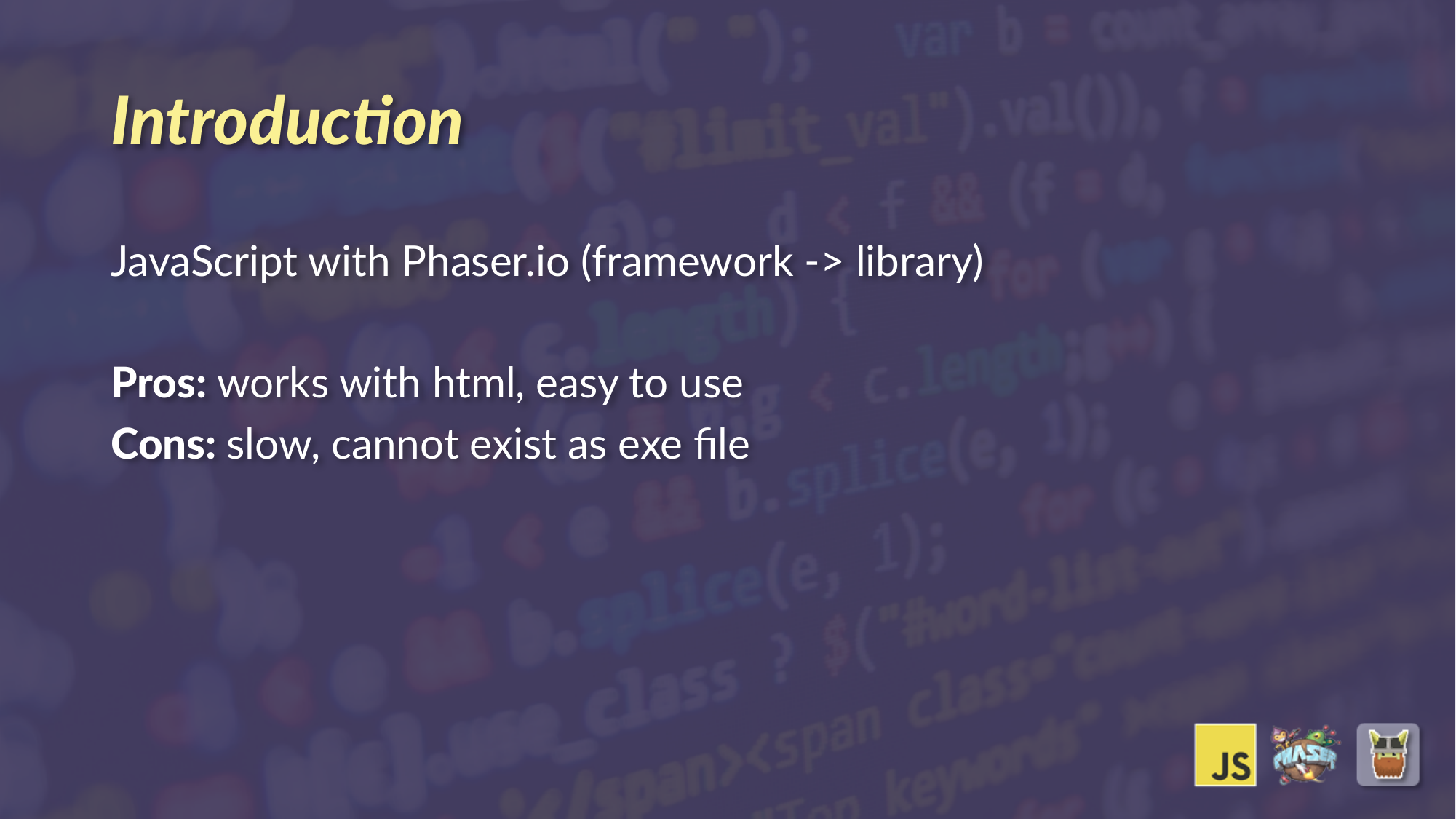

# Introduction
JavaScript with Phaser.io (framework -> library)

Pros: works with html, easy to use
Cons: slow, cannot exist as exe file